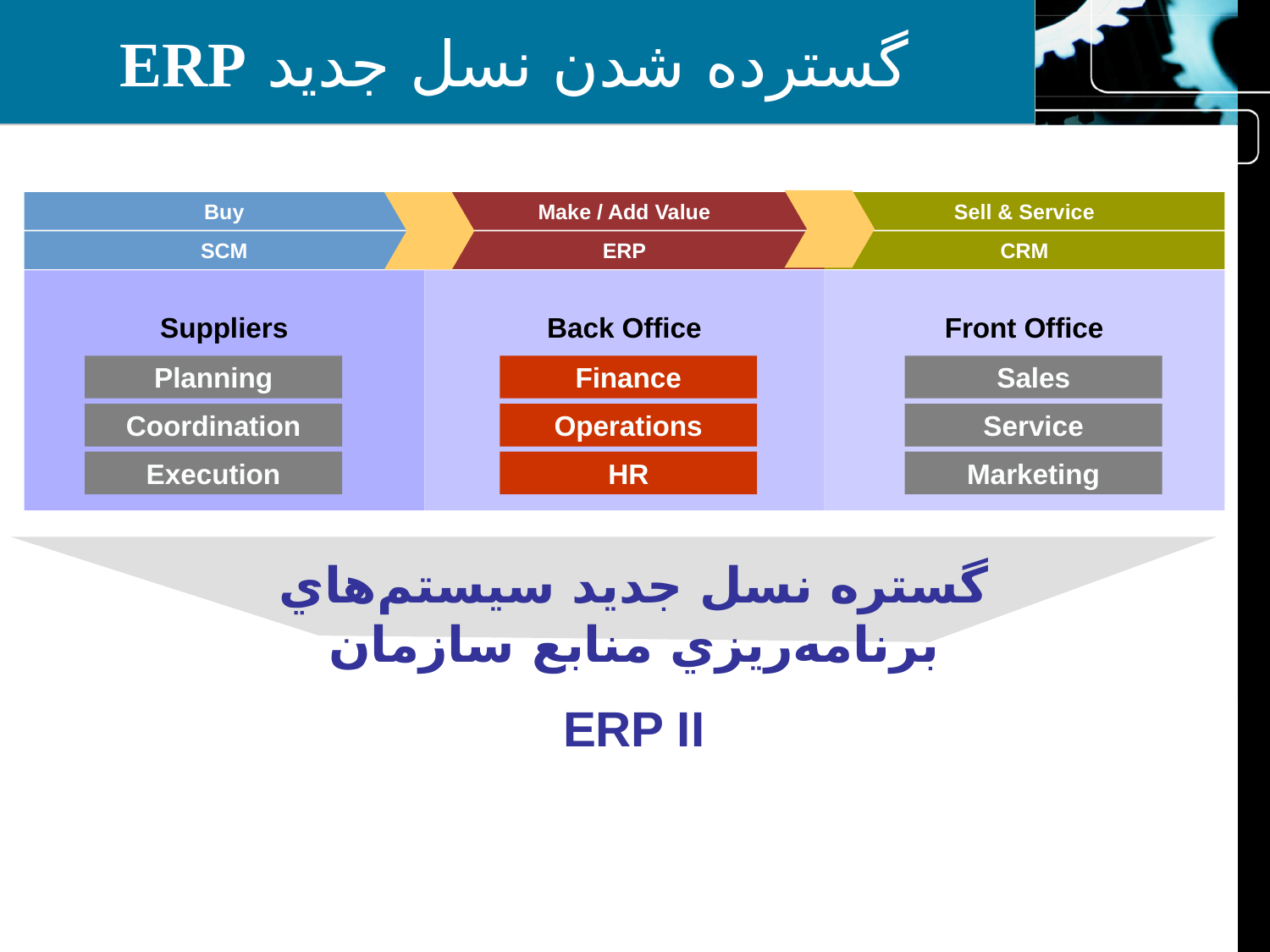

# گسترده شدن نسل جديد ERP

Buy

Make / Add Value
Sell & Service
SCM
ERP
CRM

Suppliers

Back Office
Front Office
Planning
Finance
Sales
Coordination
Operations
Service
Execution
HR
Marketing

گستره نسل جديد سيستم‌هاي برنامه‌ريزي منابع سازمان
ERP II